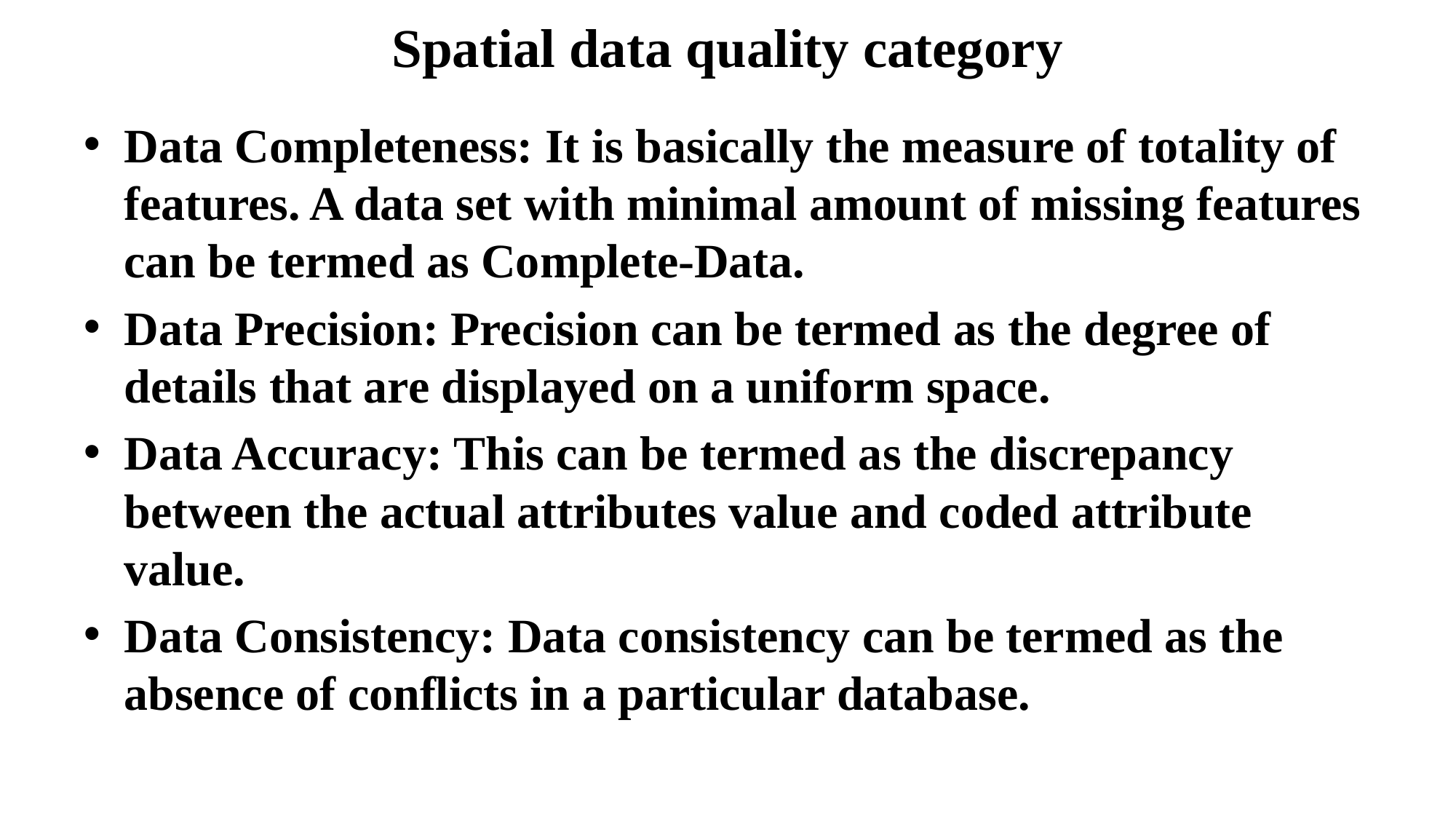

# Spatial data quality category
Data Completeness: It is basically the measure of totality of features. A data set with minimal amount of missing features can be termed as Complete-Data.
Data Precision: Precision can be termed as the degree of details that are displayed on a uniform space.
Data Accuracy: This can be termed as the discrepancy between the actual attributes value and coded attribute value.
Data Consistency: Data consistency can be termed as the absence of conflicts in a particular database.